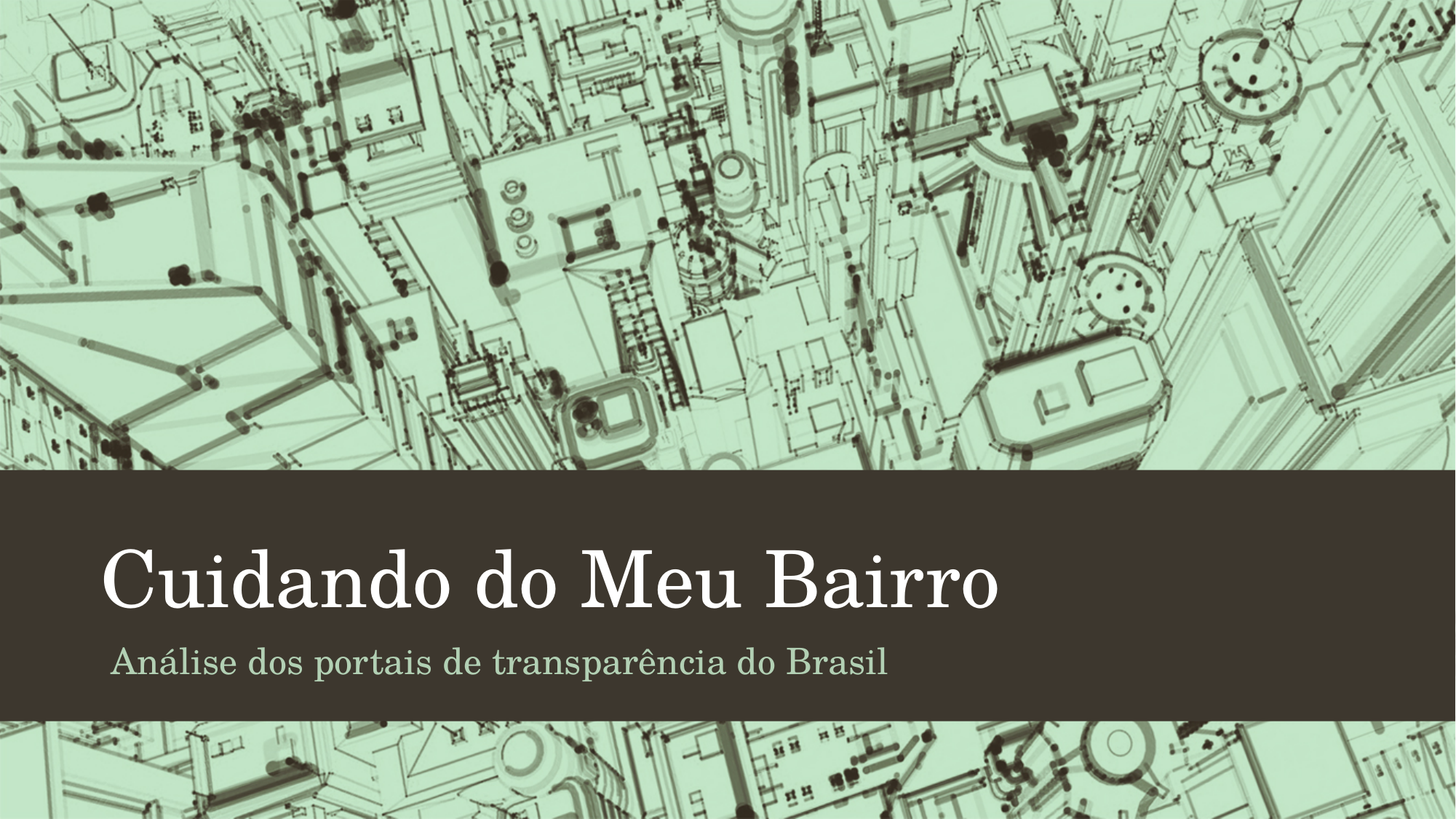

# Cuidando do Meu Bairro
Análise dos portais de transparência do Brasil